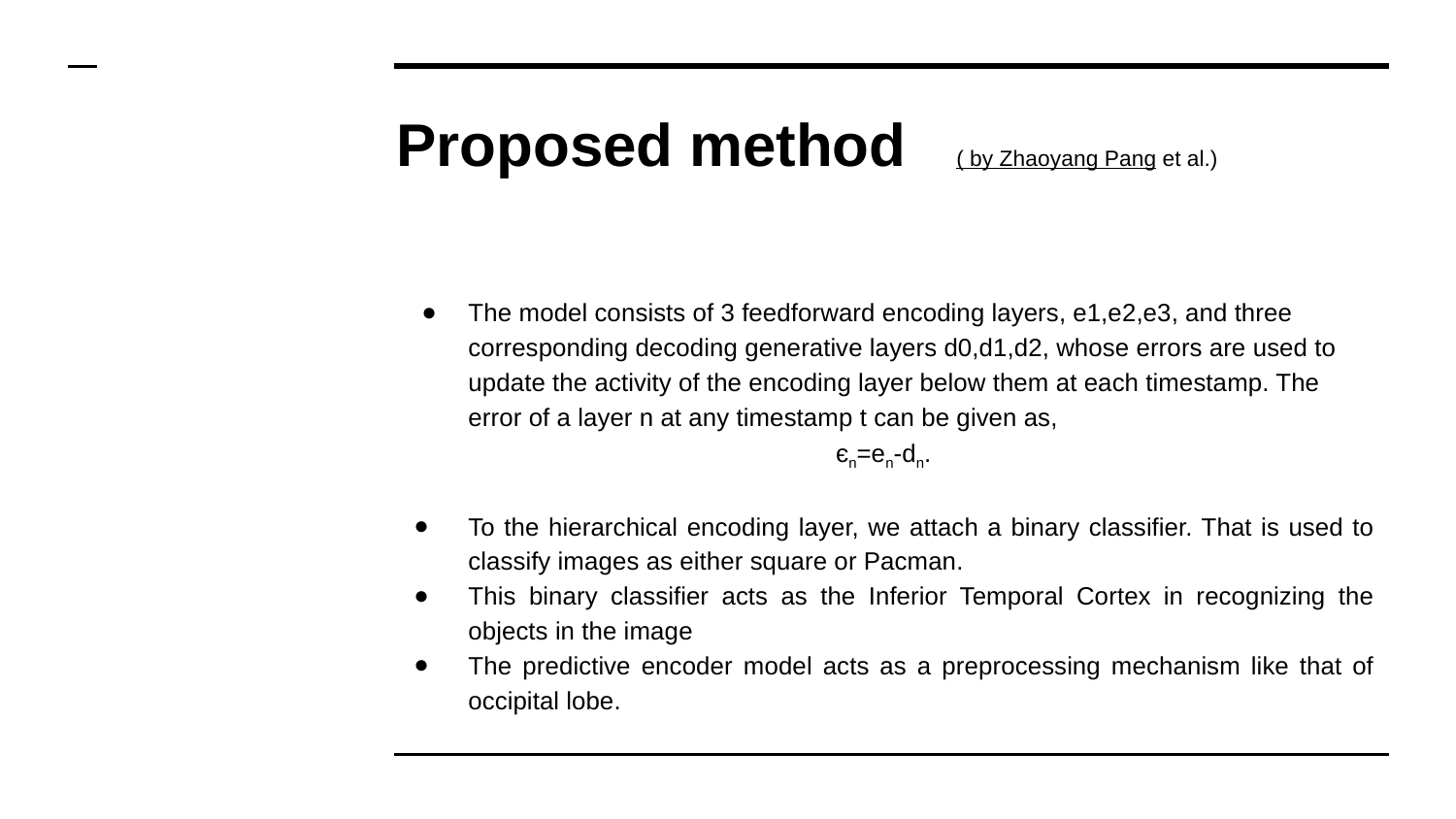

# Proposed method   ( by Zhaoyang Pang et al.)

The model consists of 3 feedforward encoding layers, e1,e2,e3, and three corresponding decoding generative layers d0,d1,d2, whose errors are used to update the activity of the encoding layer below them at each timestamp. The error of a layer n at any timestamp t can be given as,
єn=en-dn.

To the hierarchical encoding layer, we attach a binary classifier. That is used to classify images as either square or Pacman.
This binary classifier acts as the Inferior Temporal Cortex in recognizing the objects in the image
The predictive encoder model acts as a preprocessing mechanism like that of occipital lobe.